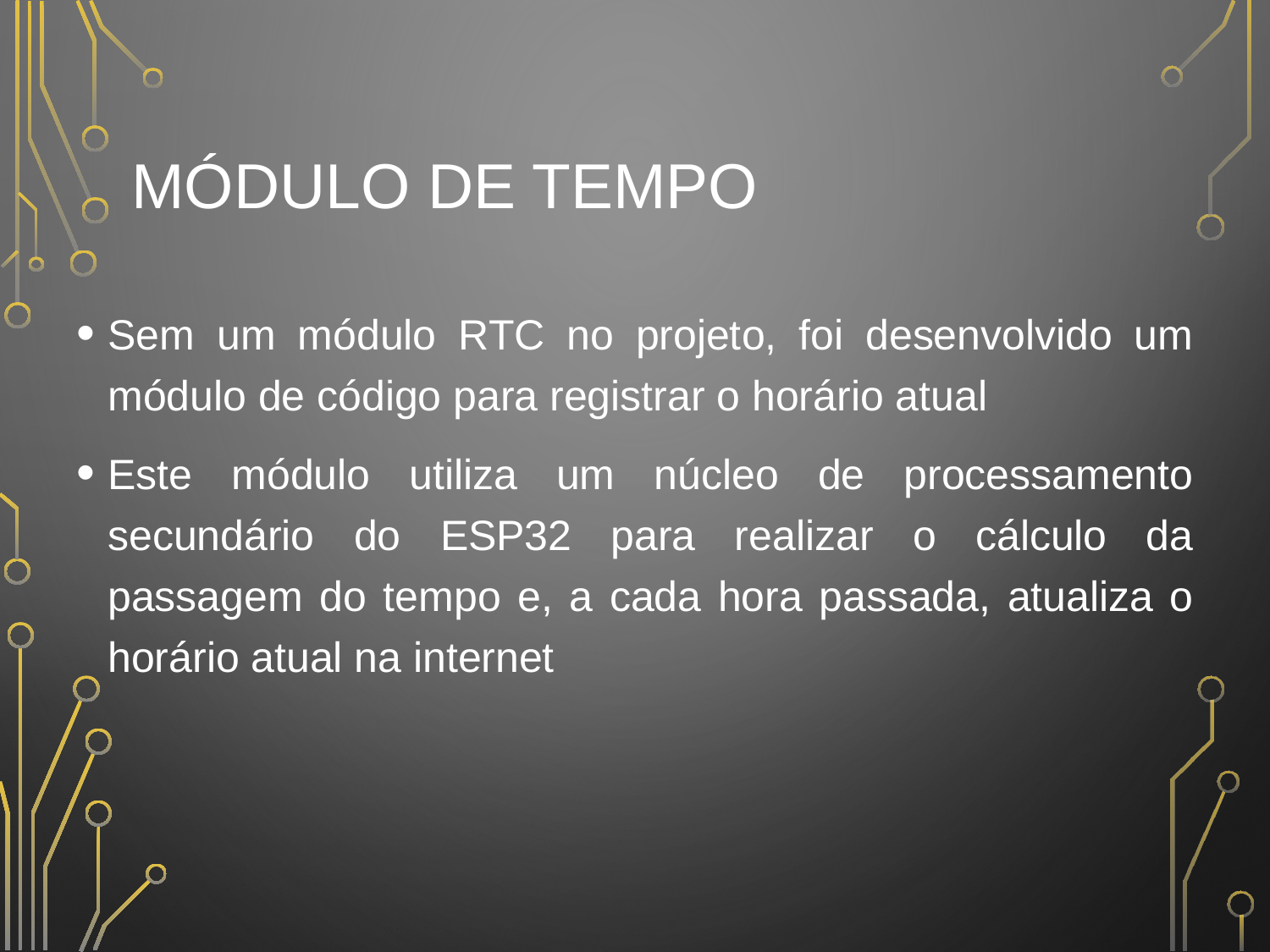

# Módulo de Tempo
Sem um módulo RTC no projeto, foi desenvolvido um módulo de código para registrar o horário atual
Este módulo utiliza um núcleo de processamento secundário do ESP32 para realizar o cálculo da passagem do tempo e, a cada hora passada, atualiza o horário atual na internet